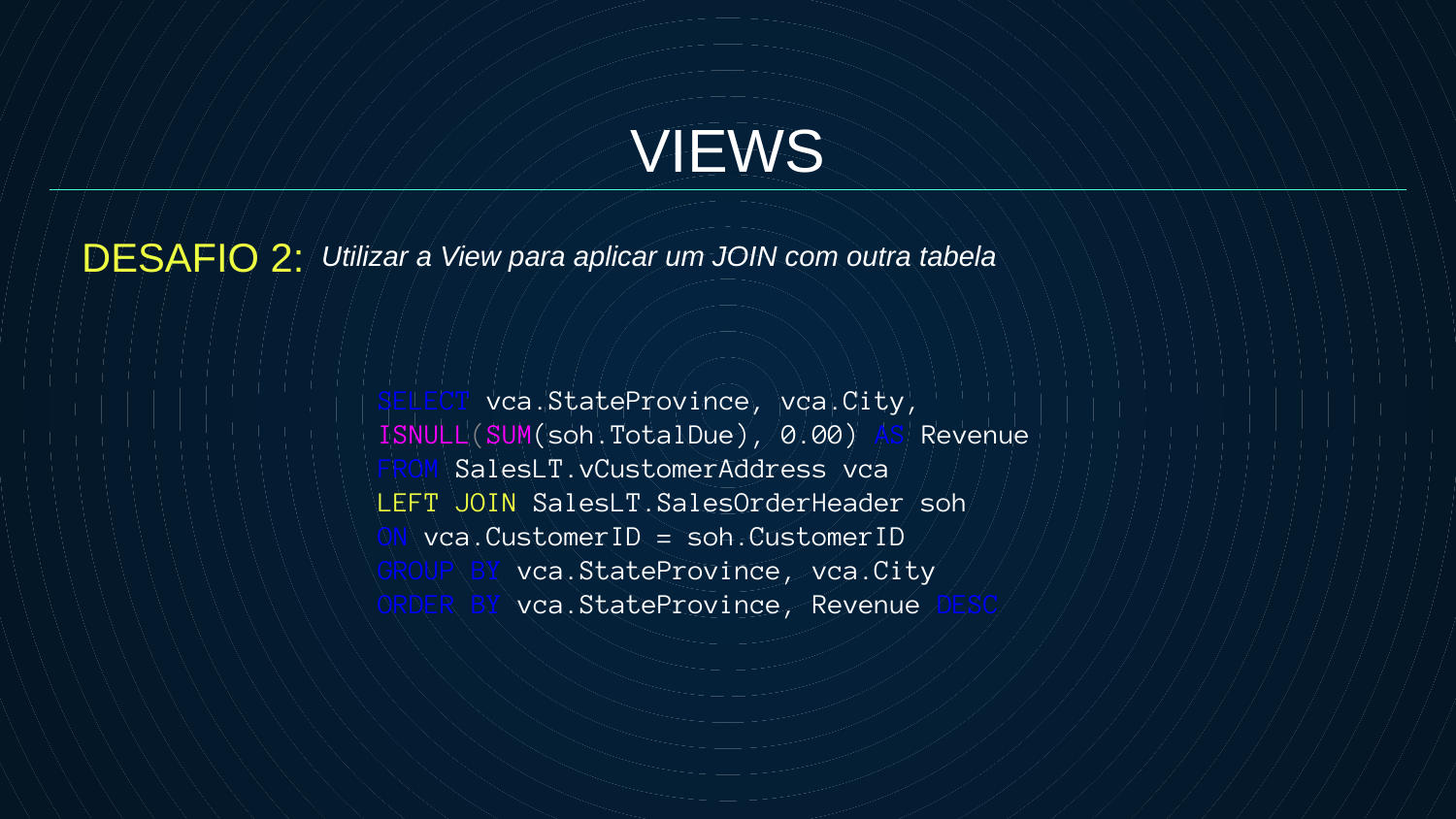

VIEWS
DESAFIO 2:
Utilizar a View para aplicar um JOIN com outra tabela
SELECT vca.StateProvince, vca.City, ISNULL(SUM(soh.TotalDue), 0.00) AS Revenue
FROM SalesLT.vCustomerAddress vca
LEFT JOIN SalesLT.SalesOrderHeader soh
ON vca.CustomerID = soh.CustomerID
GROUP BY vca.StateProvince, vca.City
ORDER BY vca.StateProvince, Revenue DESC